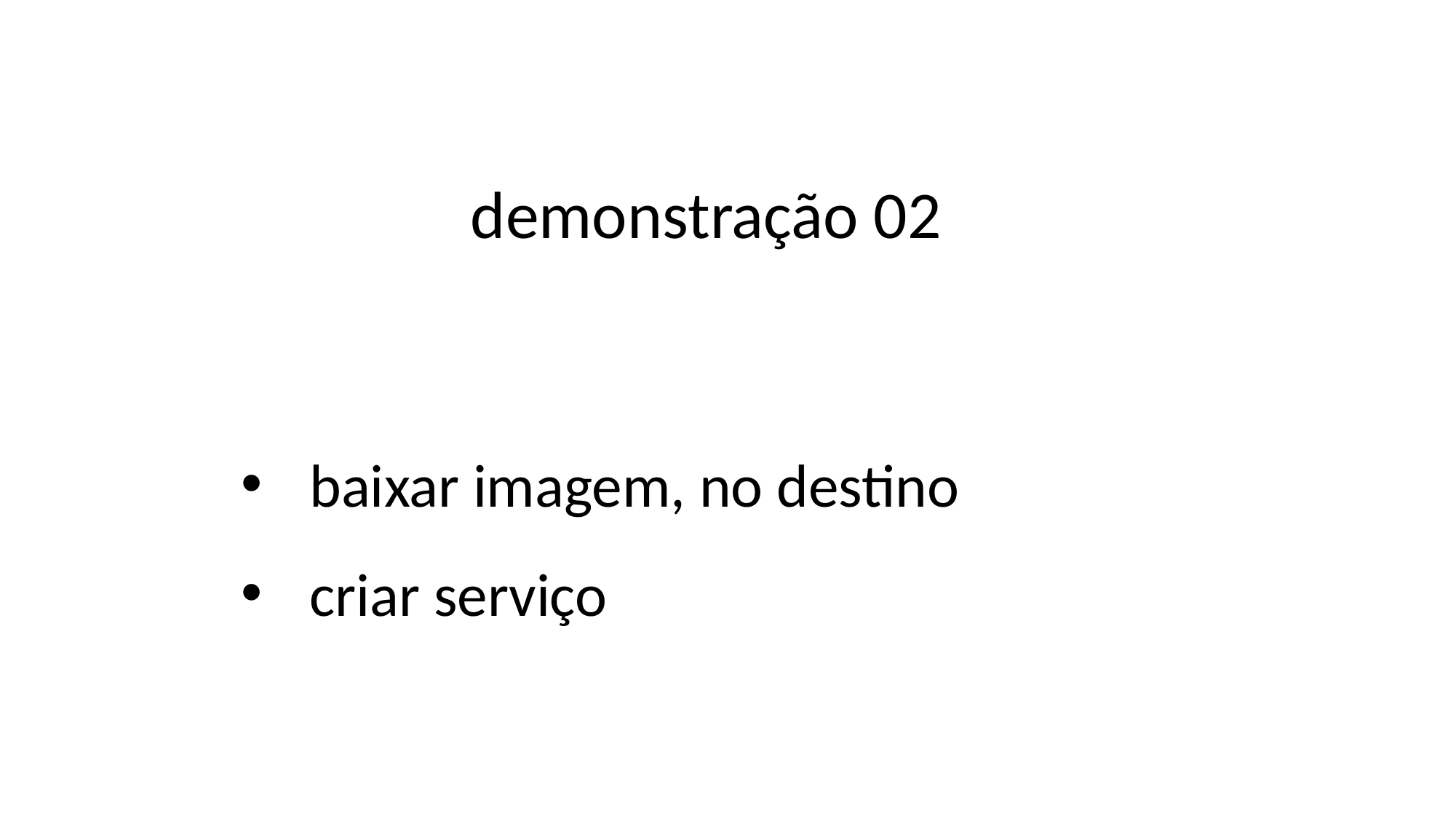

# demonstração 02
baixar imagem, no destino
criar serviço